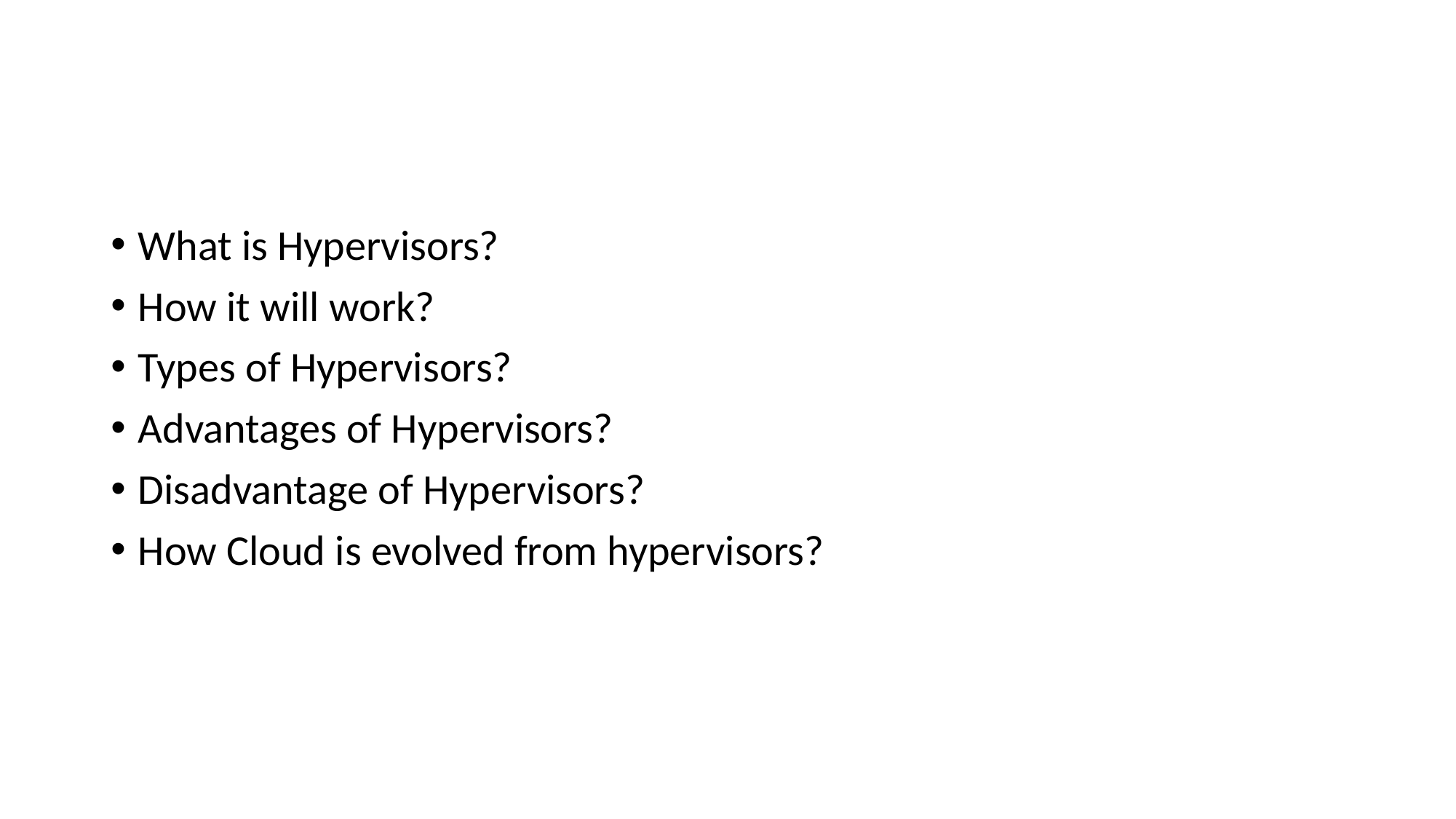

#
What is Hypervisors?
How it will work?
Types of Hypervisors?
Advantages of Hypervisors?
Disadvantage of Hypervisors?
How Cloud is evolved from hypervisors?